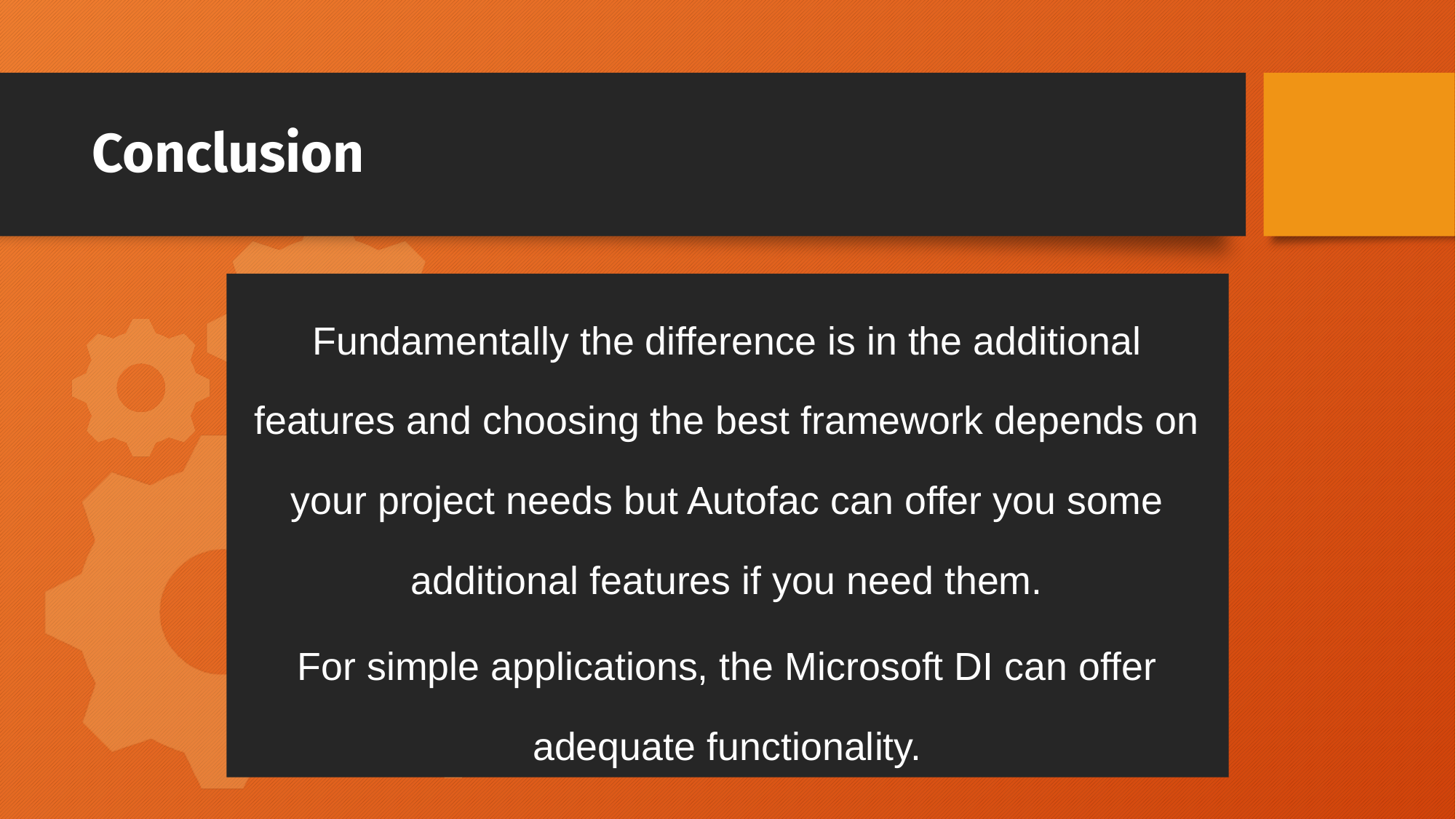

# Conclusion
Fundamentally the difference is in the additional features and choosing the best framework depends on your project needs but Autofac can offer you some additional features if you need them.
For simple applications, the Microsoft DI can offer adequate functionality.